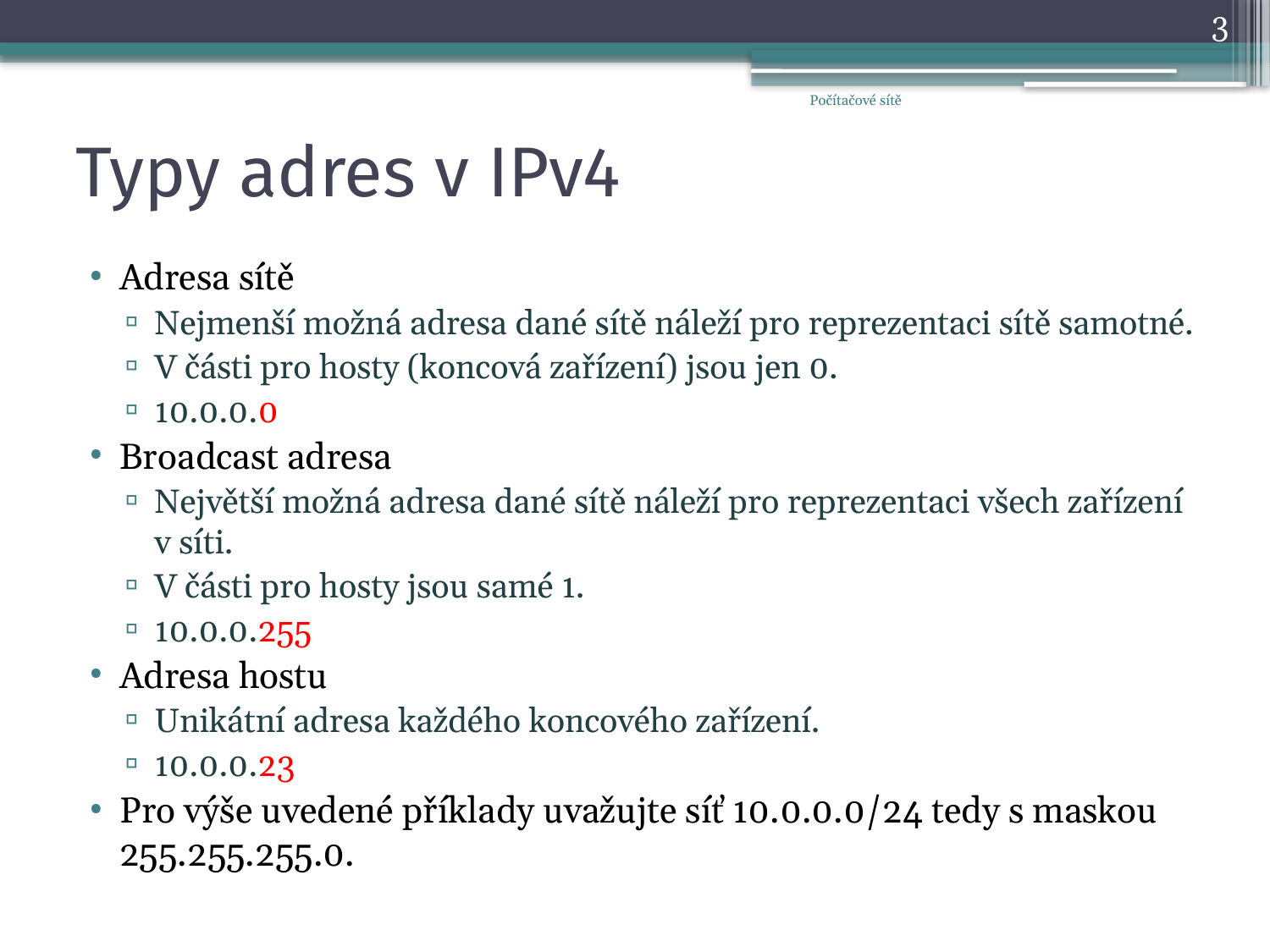

3
Počítačové sítě
# Typy adres v IPv4
Adresa sítě
Nejmenší možná adresa dané sítě náleží pro reprezentaci sítě samotné.
V části pro hosty (koncová zařízení) jsou jen 0.
10.0.0.0
Broadcast adresa
Největší možná adresa dané sítě náleží pro reprezentaci všech zařízení v síti.
V části pro hosty jsou samé 1.
10.0.0.255
Adresa hostu
Unikátní adresa každého koncového zařízení.
10.0.0.23
Pro výše uvedené příklady uvažujte síť 10.0.0.0/24 tedy s maskou 255.255.255.0.